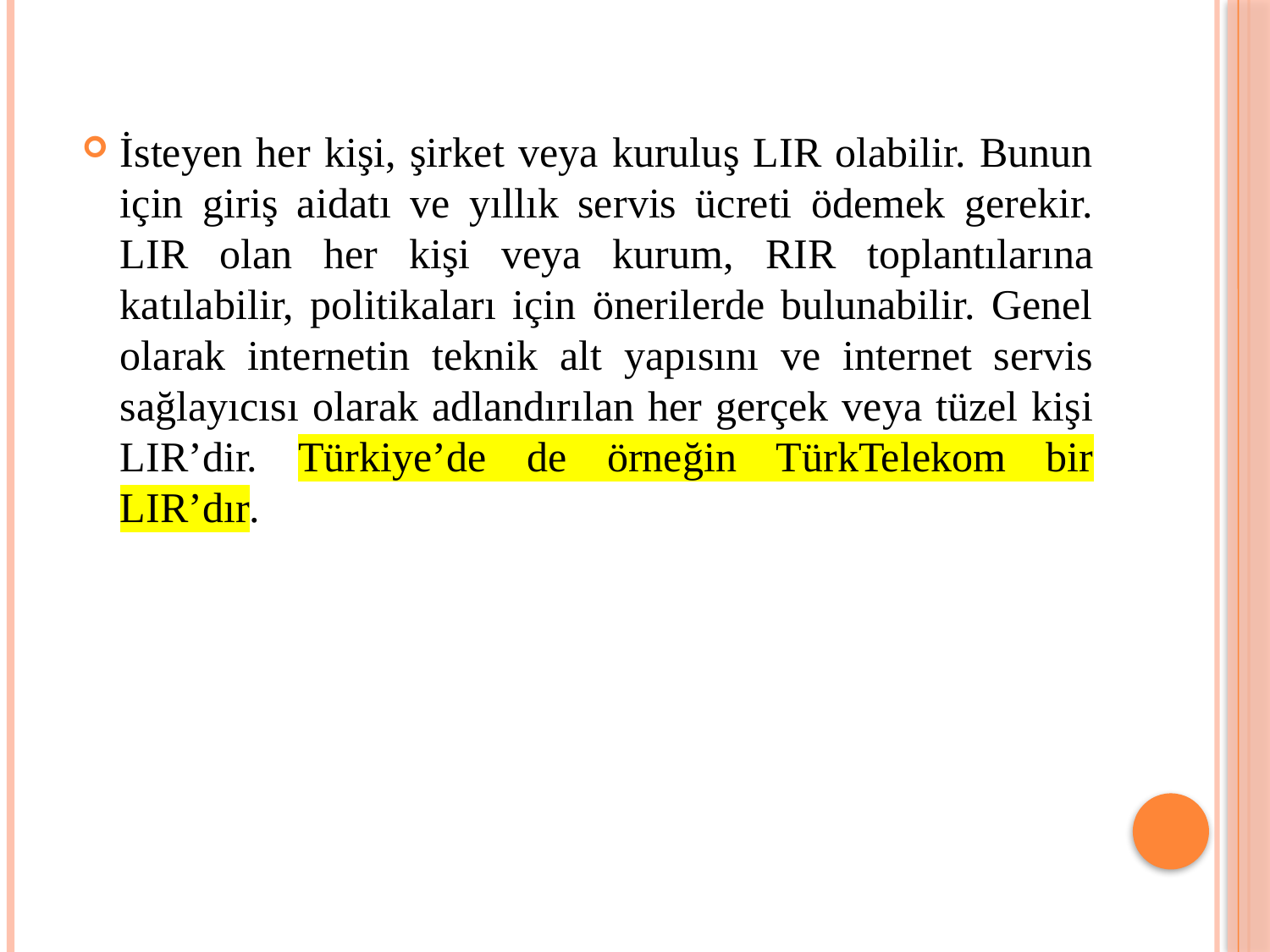

İsteyen her kişi, şirket veya kuruluş LIR olabilir. Bunun için giriş aidatı ve yıllık servis ücreti ödemek gerekir. LIR olan her kişi veya kurum, RIR toplantılarına katılabilir, politikaları için önerilerde bulunabilir. Genel olarak internetin teknik alt yapısını ve internet servis sağlayıcısı olarak adlandırılan her gerçek veya tüzel kişi LIR’dir. Türkiye’de de örneğin TürkTelekom bir LIR’dır.